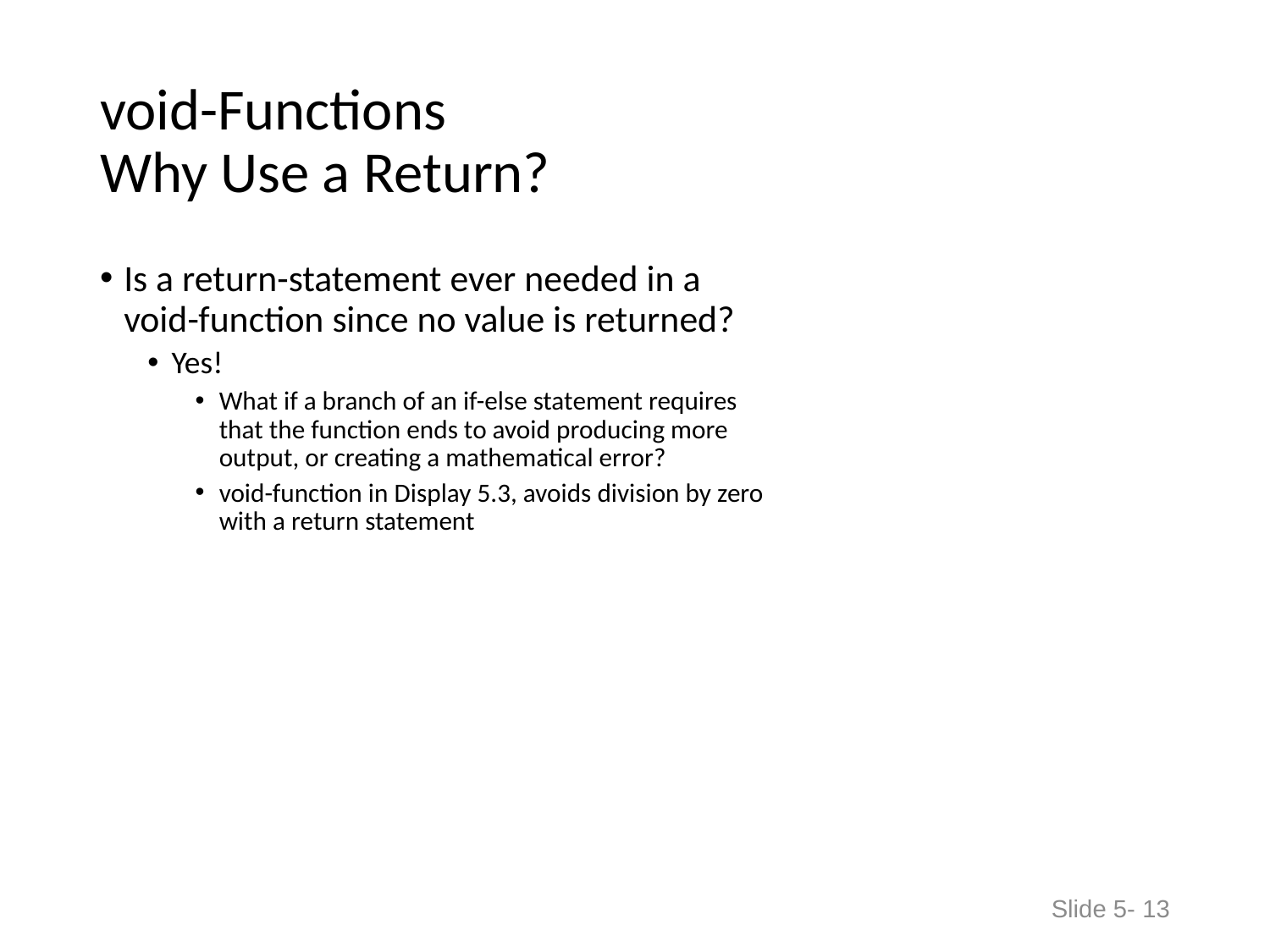

# void-Functions Why Use a Return?
Is a return-statement ever needed in a
void-function since no value is returned?
Yes!
What if a branch of an if-else statement requires
that the function ends to avoid producing more
output, or creating a mathematical error?
void-function in Display 5.3, avoids division by zero
with a return statement
Slide 5- 13